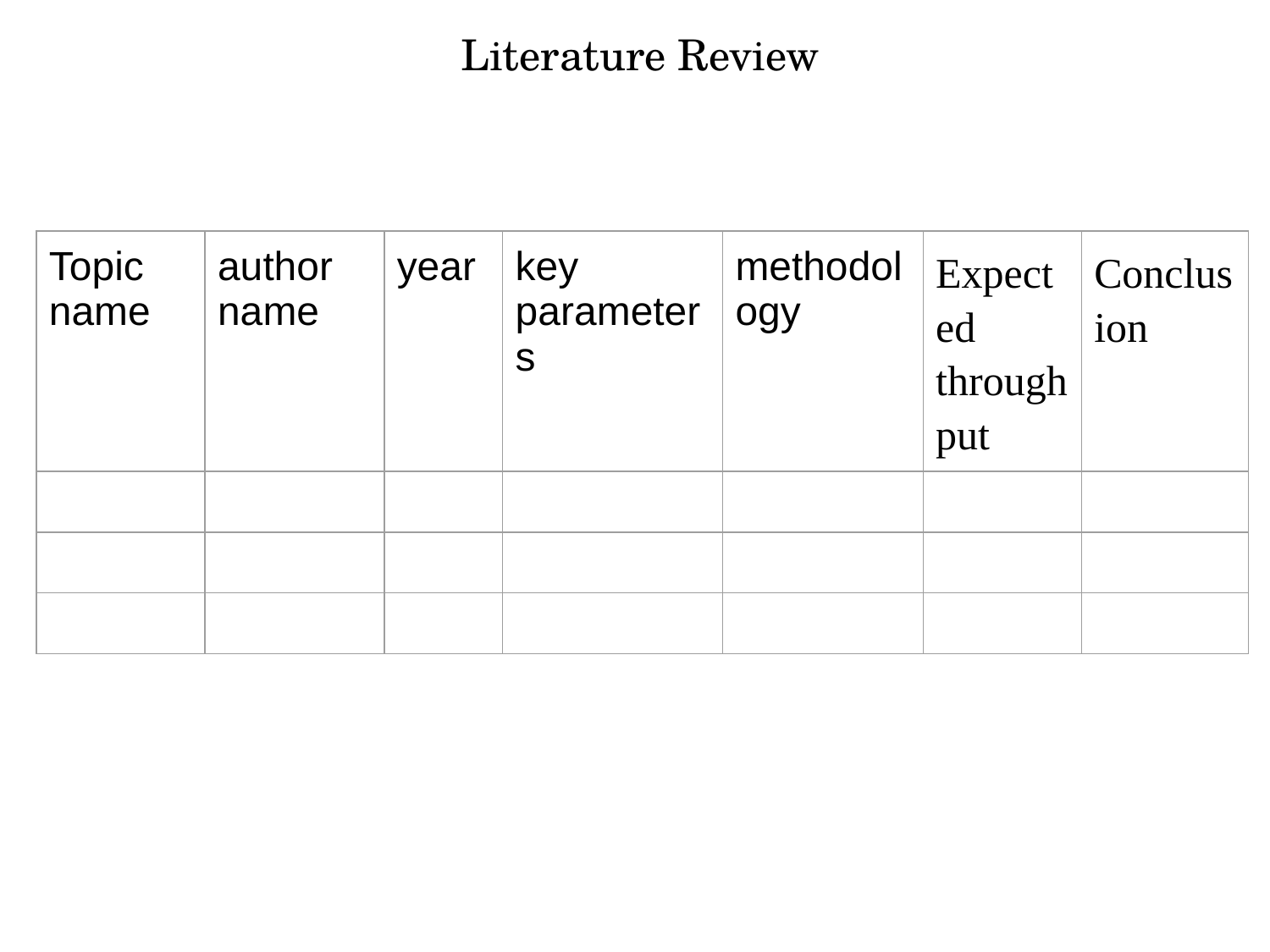

# Literature Review
| Topic name | author name | year | key parameters | methodology | Expected throughput | Conclusion |
| --- | --- | --- | --- | --- | --- | --- |
|  |  |  |  |  |  |  |
|  |  |  |  |  |  |  |
|  |  |  |  |  |  |  |